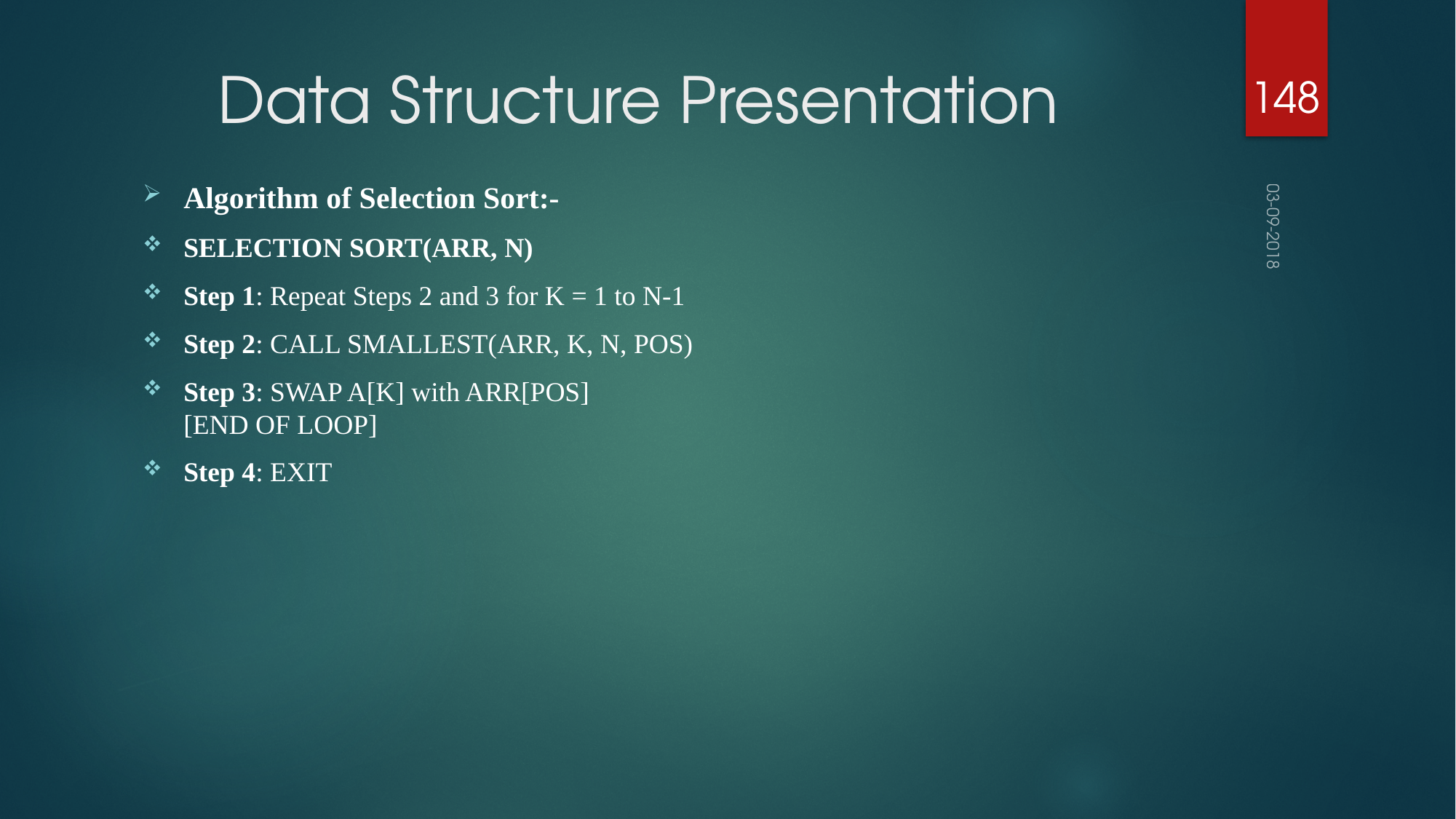

148
# Data Structure Presentation
Algorithm of Selection Sort:-
SELECTION SORT(ARR, N)
Step 1: Repeat Steps 2 and 3 for K = 1 to N-1
Step 2: CALL SMALLEST(ARR, K, N, POS)
Step 3: SWAP A[K] with ARR[POS]
[END OF LOOP]
Step 4: EXIT

03-09-2018